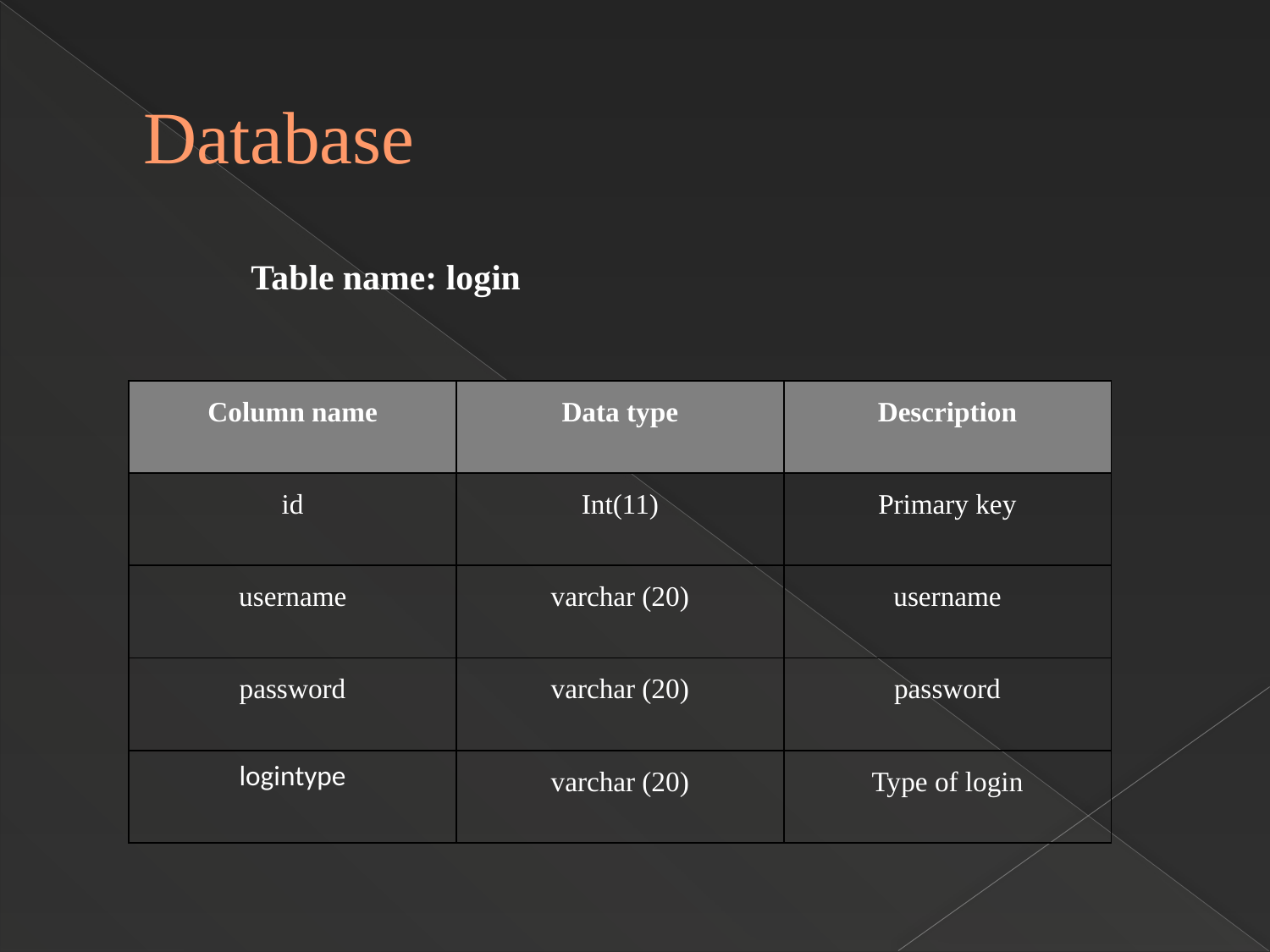

# Database
Table name: login
| Column name | Data type | Description |
| --- | --- | --- |
| id | Int(11) | Primary key |
| username | varchar (20) | username |
| password | varchar (20) | password |
| logintype | varchar (20) | Type of login |